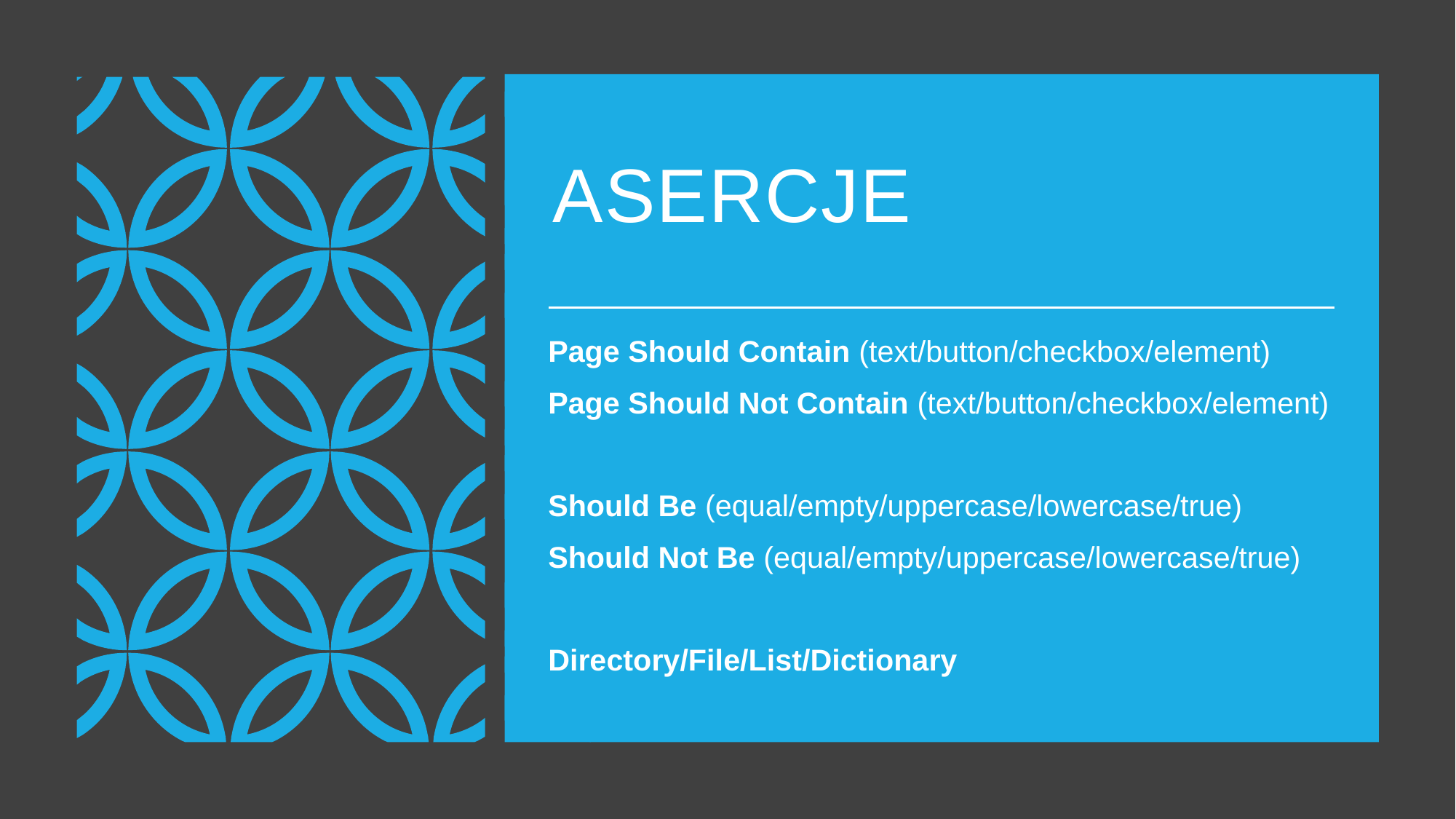

# Asercje

Page Should Contain (text/button/checkbox/element)
Page Should Not Contain (text/button/checkbox/element)

Should Be (equal/empty/uppercase/lowercase/true)
Should Not Be (equal/empty/uppercase/lowercase/true)

Directory/File/List/Dictionary